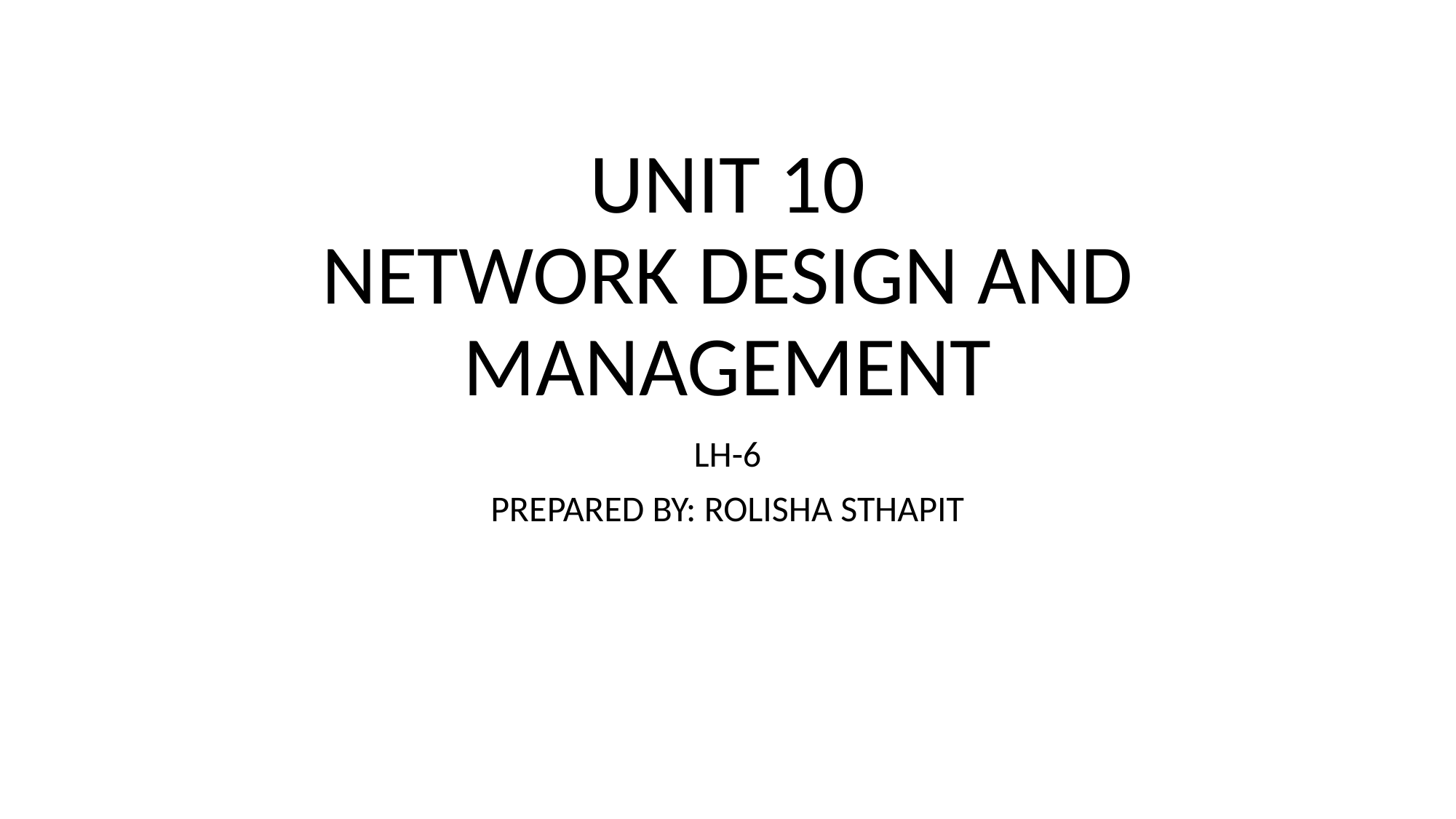

# UNIT 10 NETWORK DESIGN AND MANAGEMENT
LH-6
PREPARED BY: ROLISHA STHAPIT